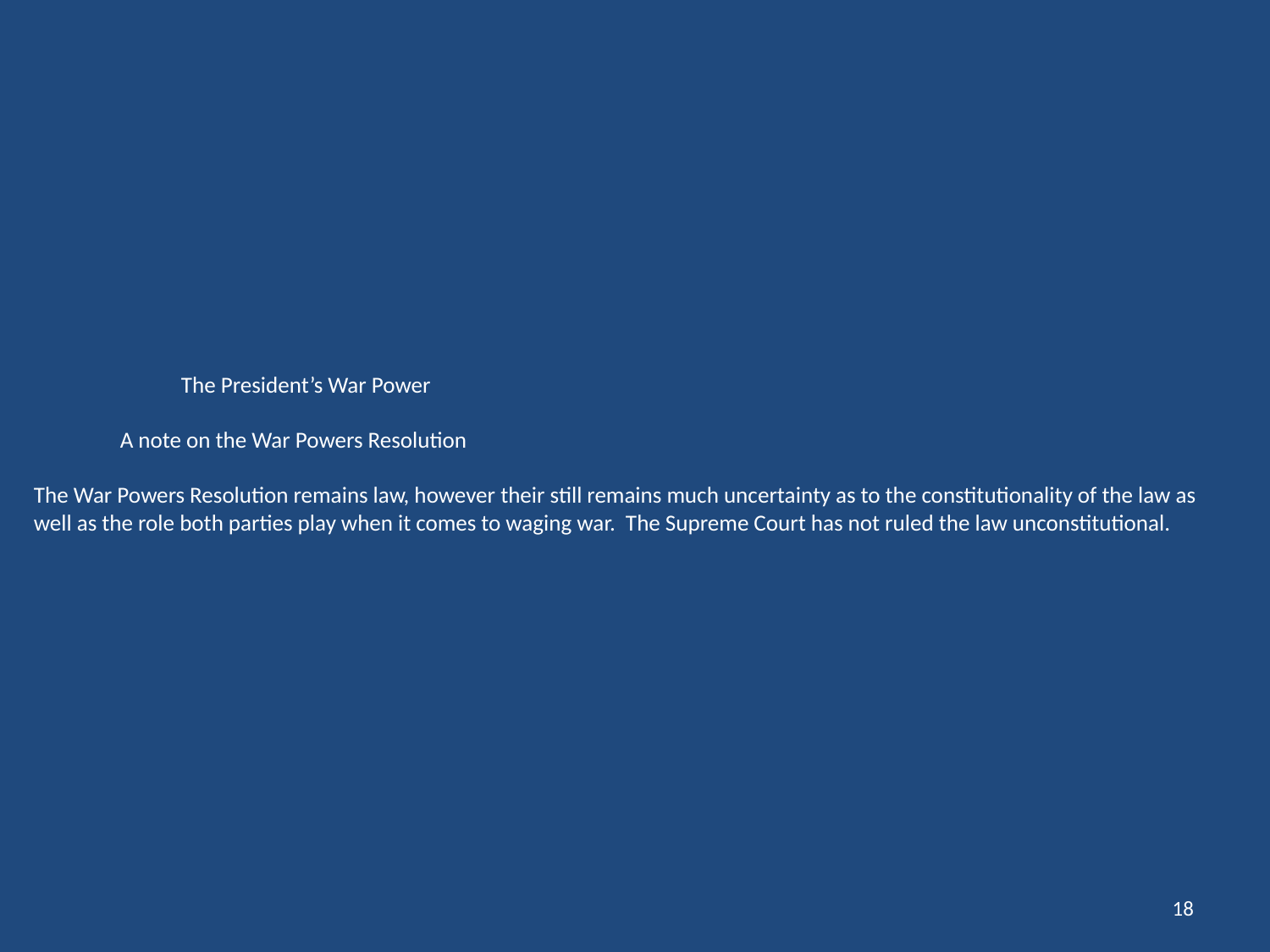

# The President’s War Power A note on the War Powers Resolution The War Powers Resolution remains law, however their still remains much uncertainty as to the constitutionality of the law as well as the role both parties play when it comes to waging war.  The Supreme Court has not ruled the law unconstitutional.
18